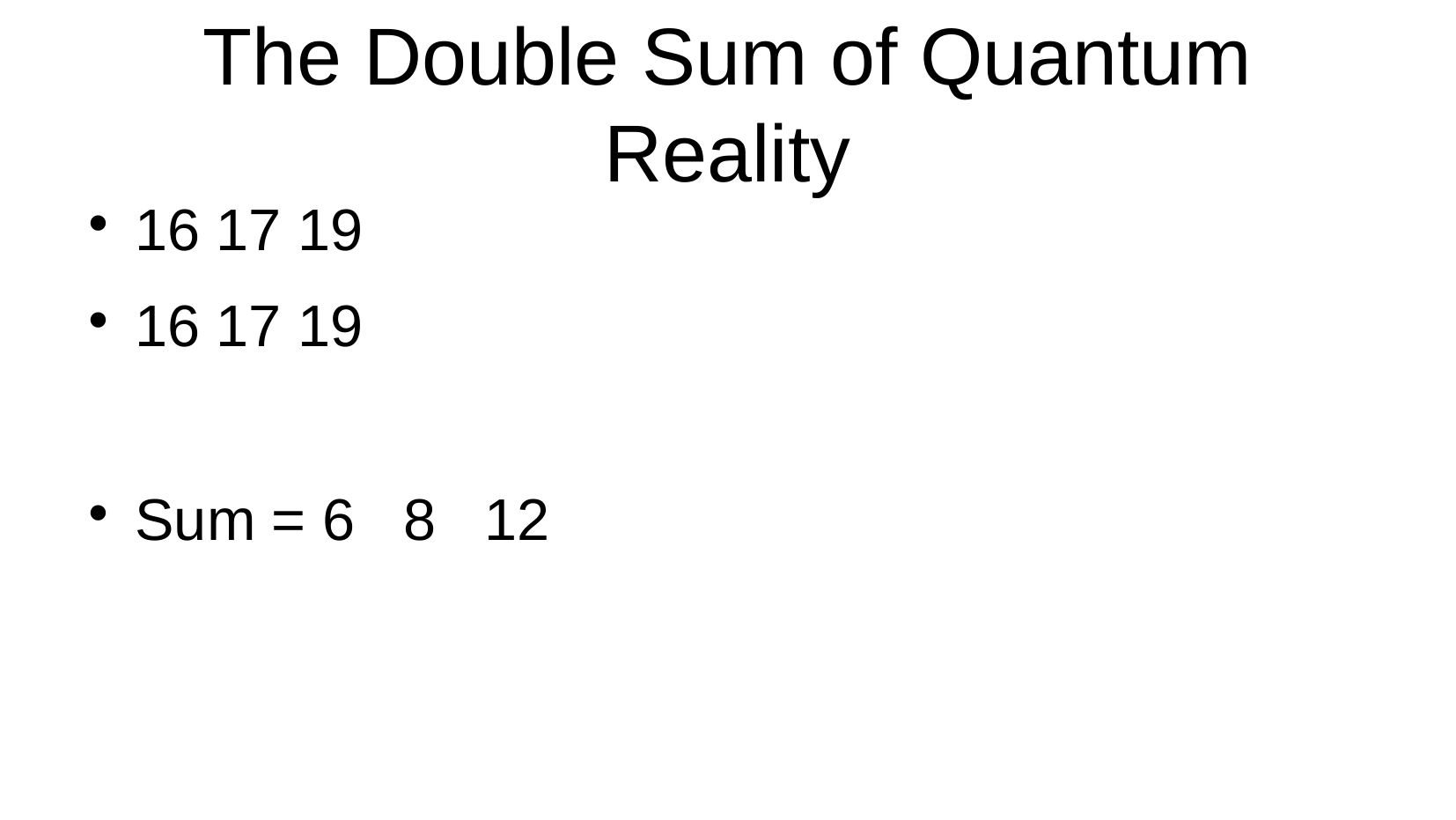

The Double Sum of Quantum Reality
16 17 19
16 17 19

Sum = 6   8   12